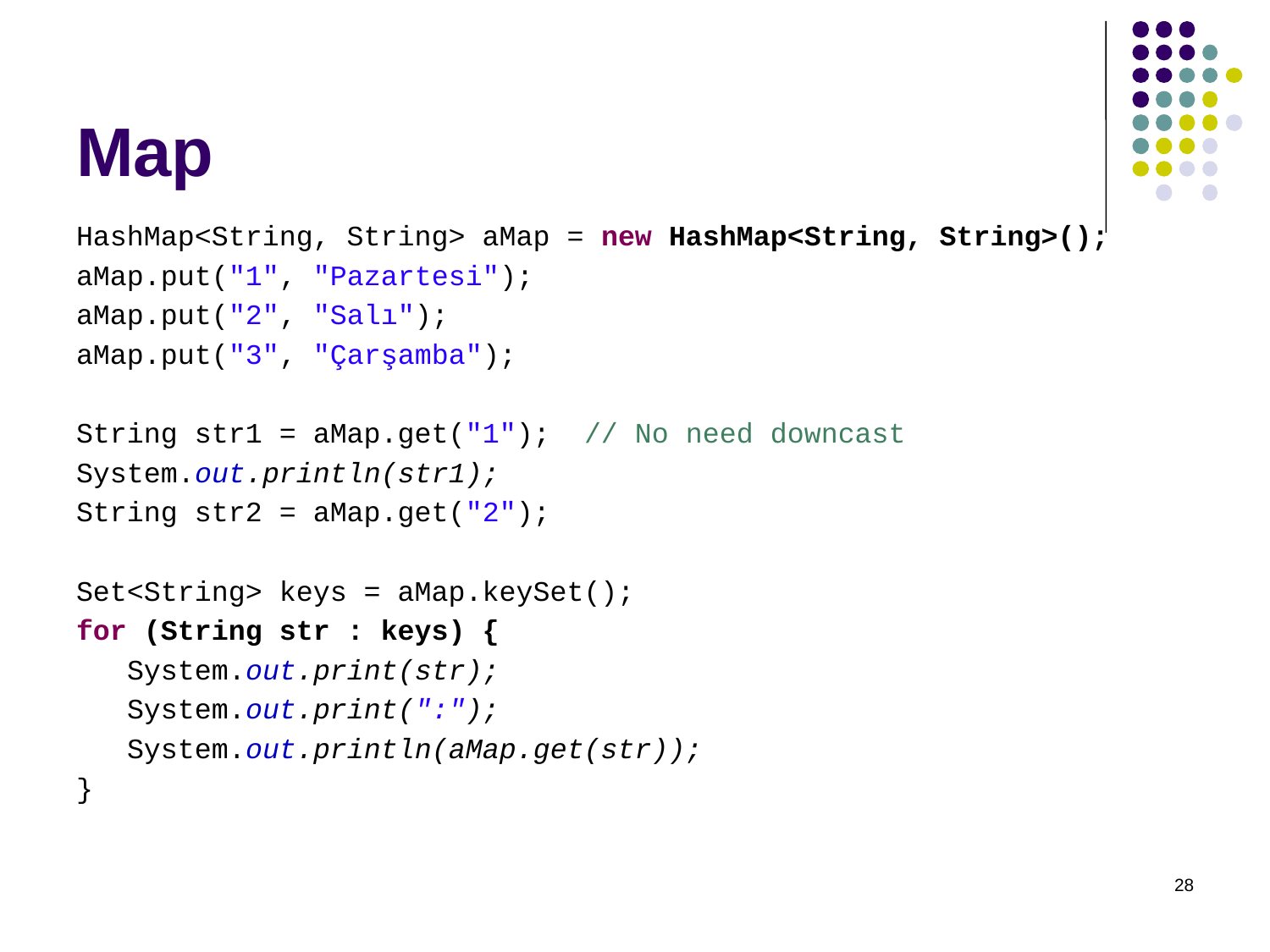

# Map
HashMap<String, String> aMap = new HashMap<String, String>();
aMap.put("1", "Pazartesi");
aMap.put("2", "Salı");
aMap.put("3", "Çarşamba");

String str1 = aMap.get("1");  // No need downcast
System.out.println(str1);
String str2 = aMap.get("2");

Set<String> keys = aMap.keySet();
for (String str : keys) {
   System.out.print(str);
   System.out.print(":");
   System.out.println(aMap.get(str));
}
28